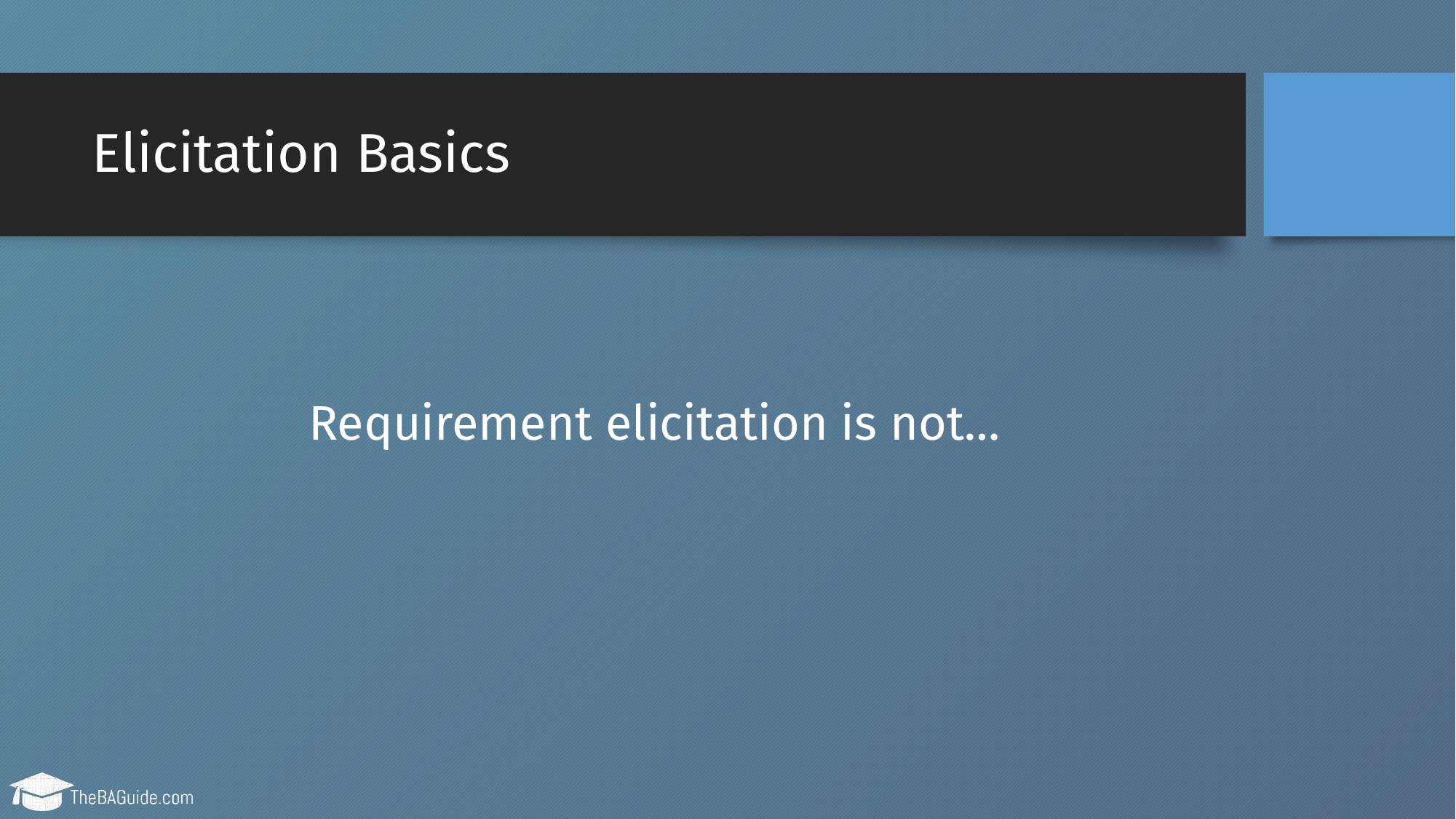

# Elicitation Basics

Requirement elicitation is not…